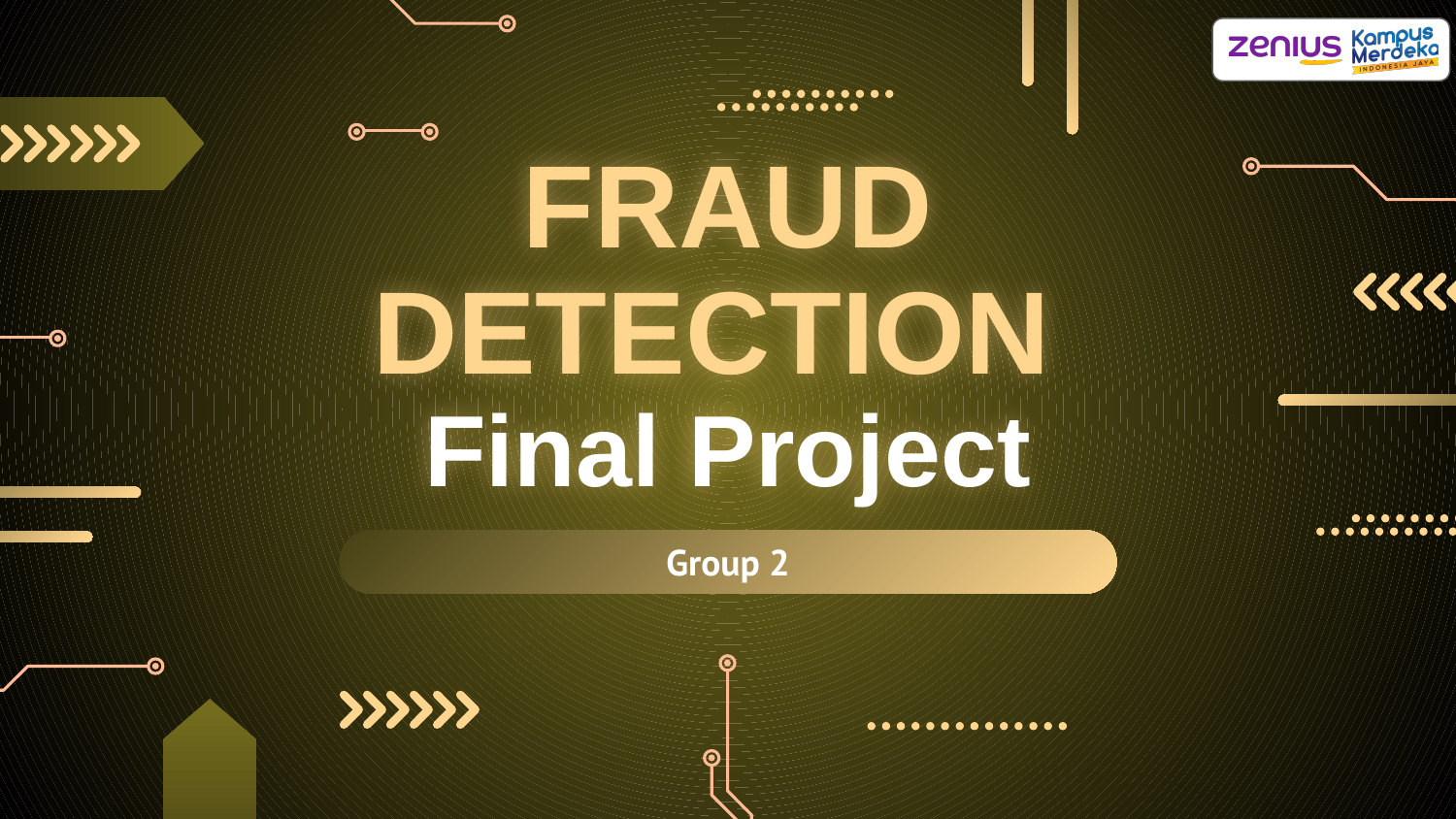

# FRAUD DETECTION
Final Project

Group 2